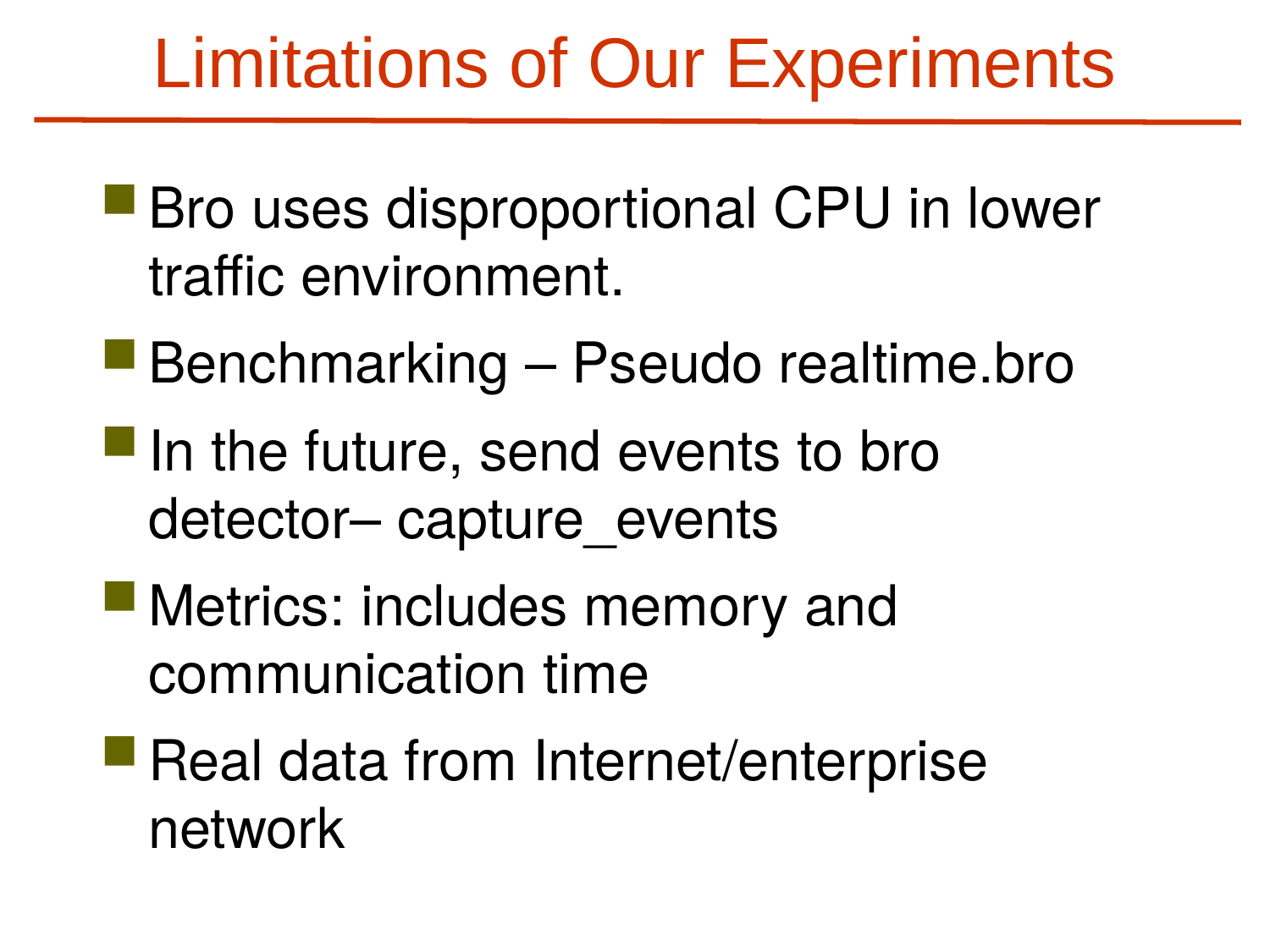

# Limitations of Our Experiments
Bro uses disproportional CPU in lower traffic environment.
Benchmarking – Pseudo realtime.bro
In the future, send events to bro detector– capture_events
Metrics: includes memory and communication time
Real data from Internet/enterprise network